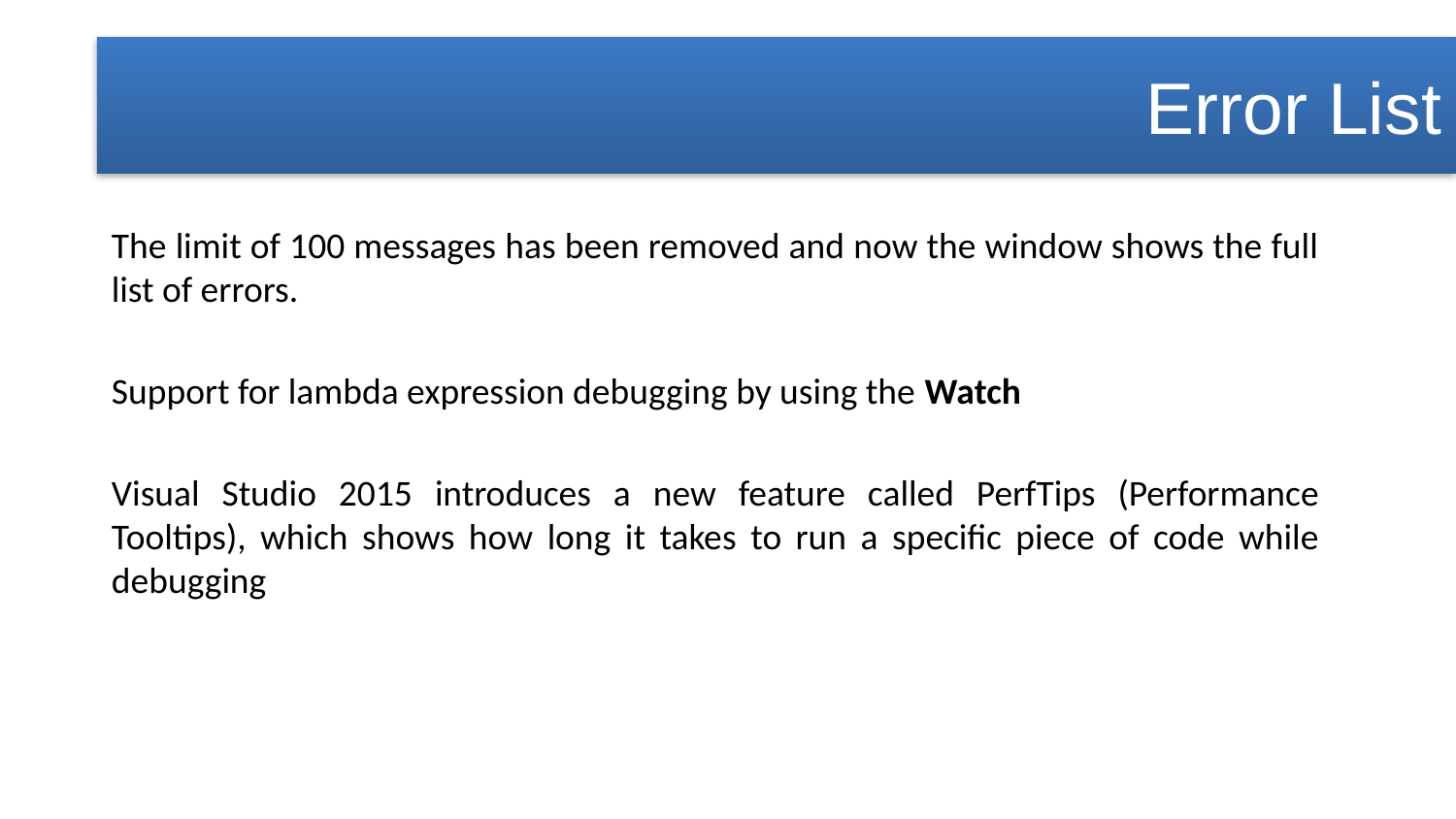

Error List
The limit of 100 messages has been removed and now the window shows the full list of errors.

Support for lambda expression debugging by using the Watch

Visual Studio 2015 introduces a new feature called PerfTips (Performance Tooltips), which shows how long it takes to run a specific piece of code while debugging